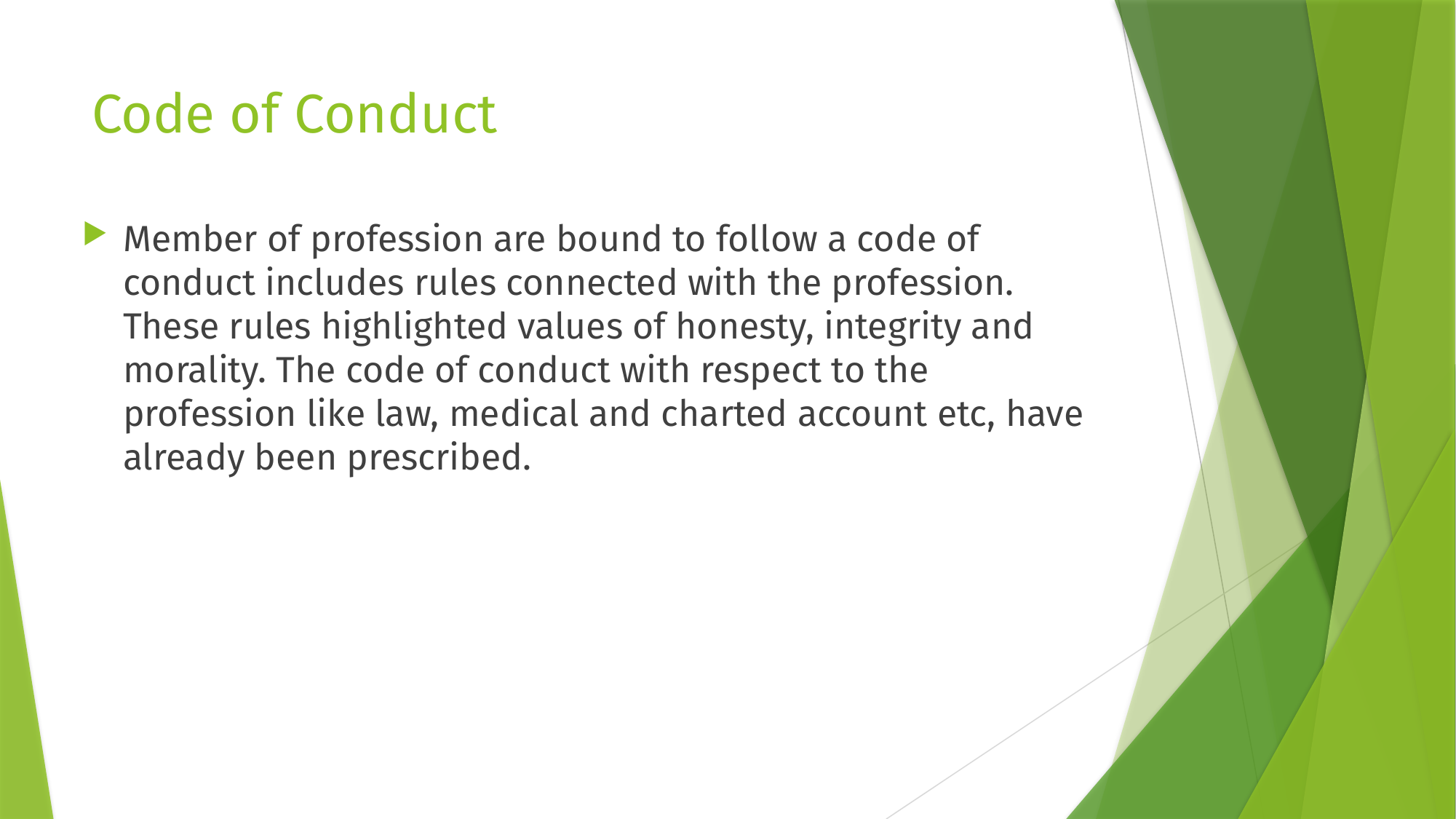

# Code of Conduct
Member of profession are bound to follow a code of conduct includes rules connected with the profession. These rules highlighted values of honesty, integrity and morality. The code of conduct with respect to the profession like law, medical and charted account etc, have already been prescribed.